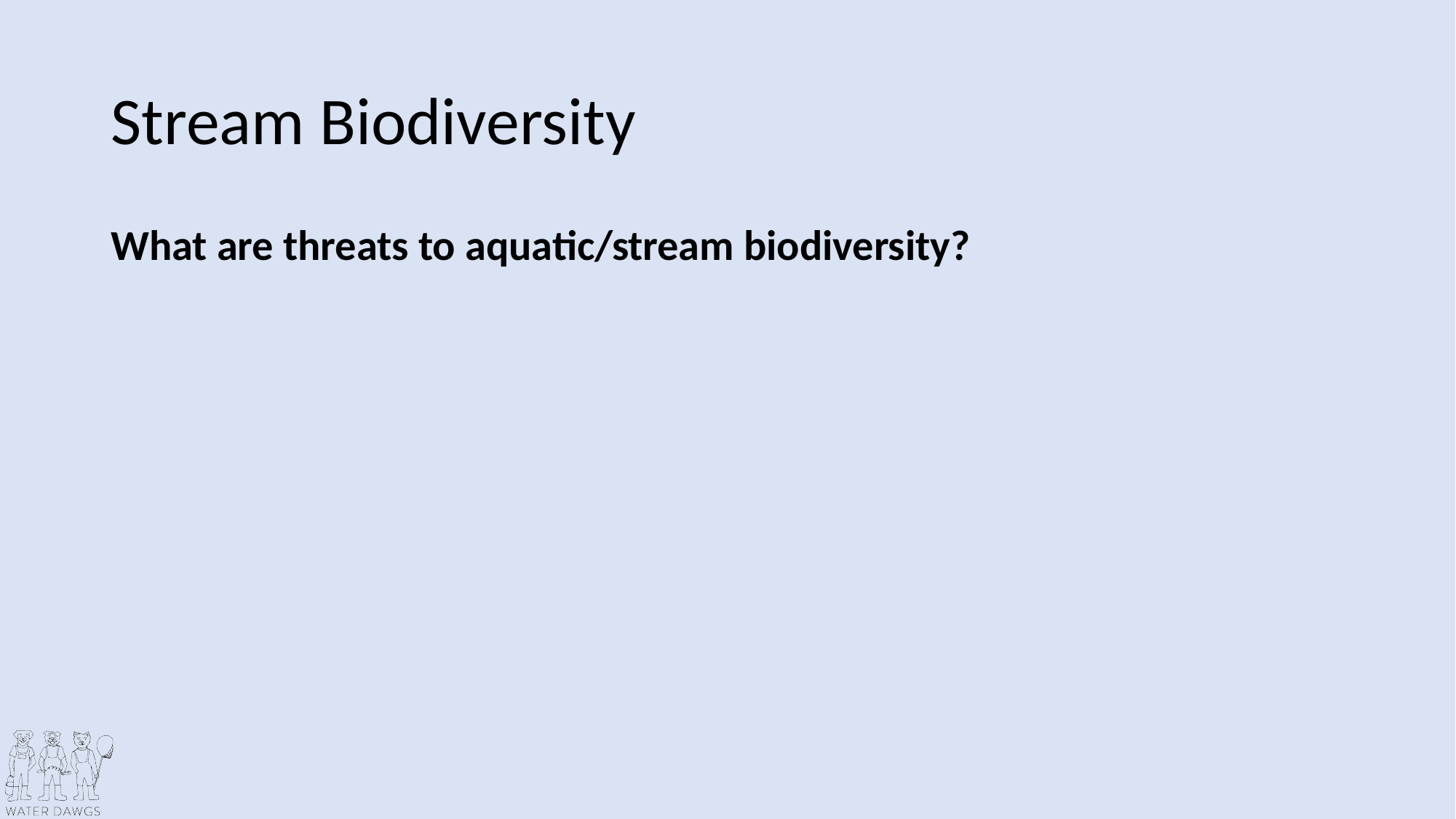

# Stream Biodiversity
What are threats to aquatic/stream biodiversity?